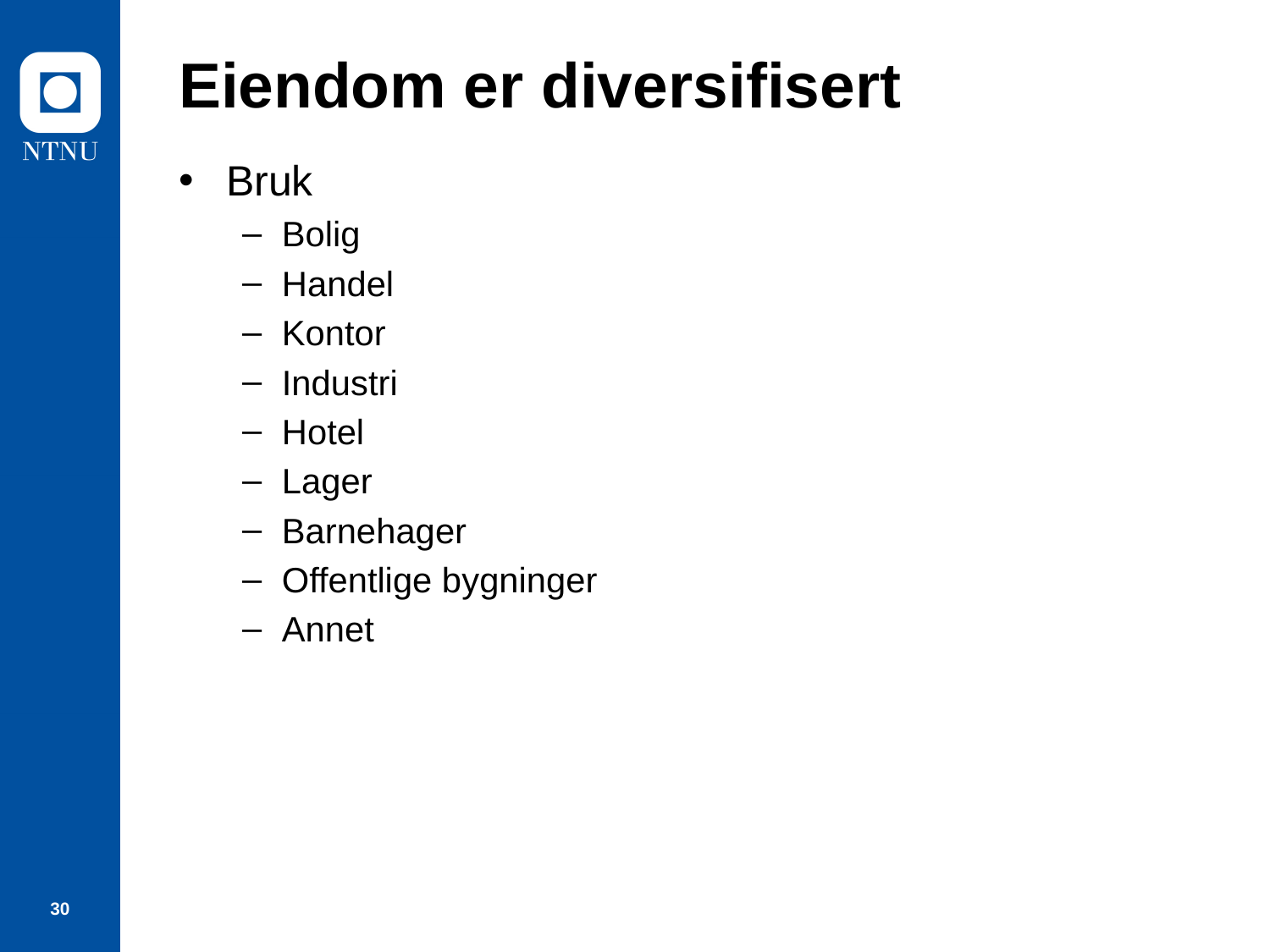

# Eiendom er diversifisert
Bruk
Bolig
Handel
Kontor
Industri
Hotel
Lager
Barnehager
Offentlige bygninger
Annet